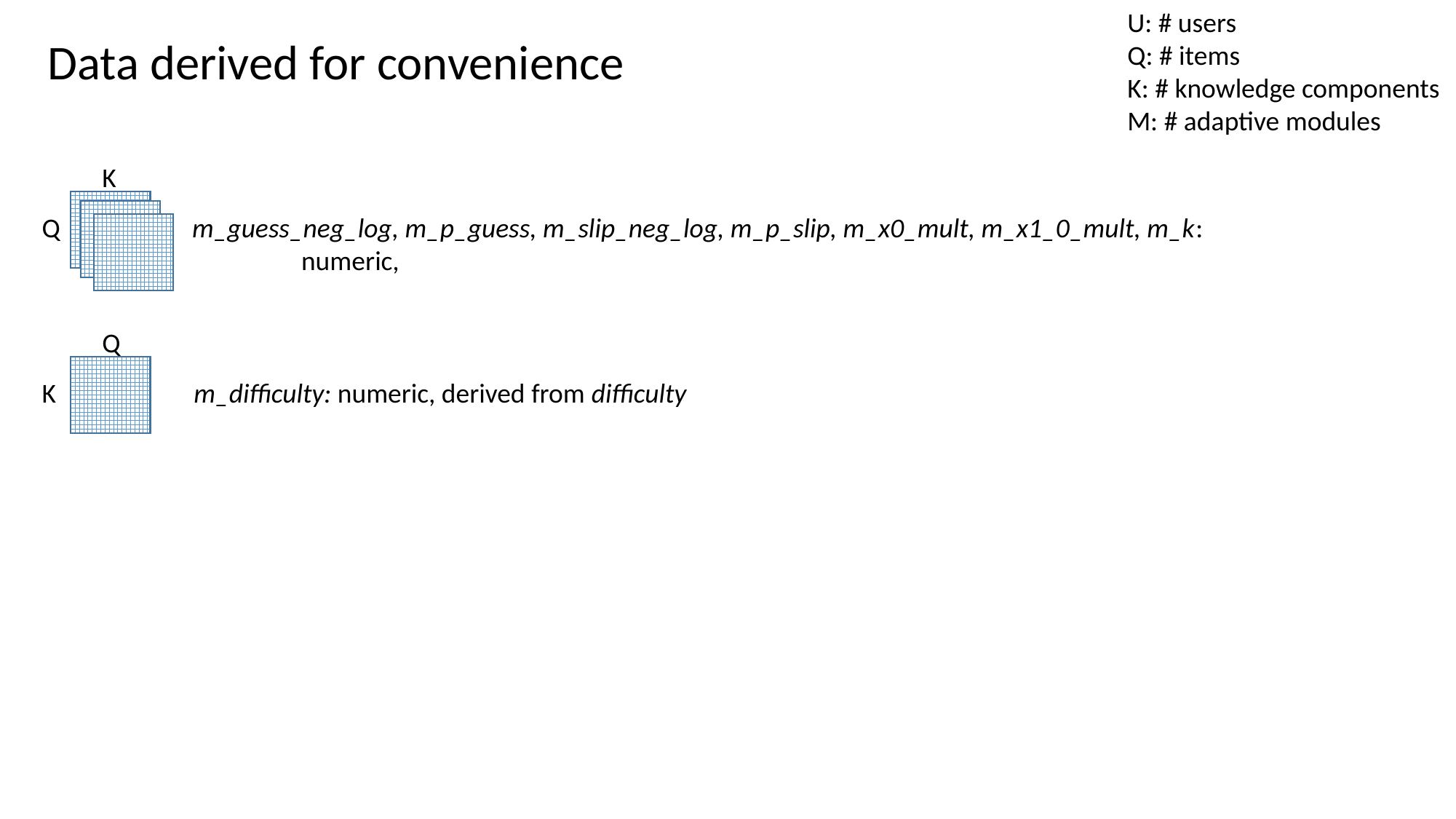

U: # users
Q: # items
K: # knowledge components
M: # adaptive modules
Data derived for convenience
K

Q
m_guess_neg_log, m_p_guess, m_slip_neg_log, m_p_slip, m_x0_mult, m_x1_0_mult, m_k:
	numeric,

Q

K
m_difficulty: numeric, derived from difficulty